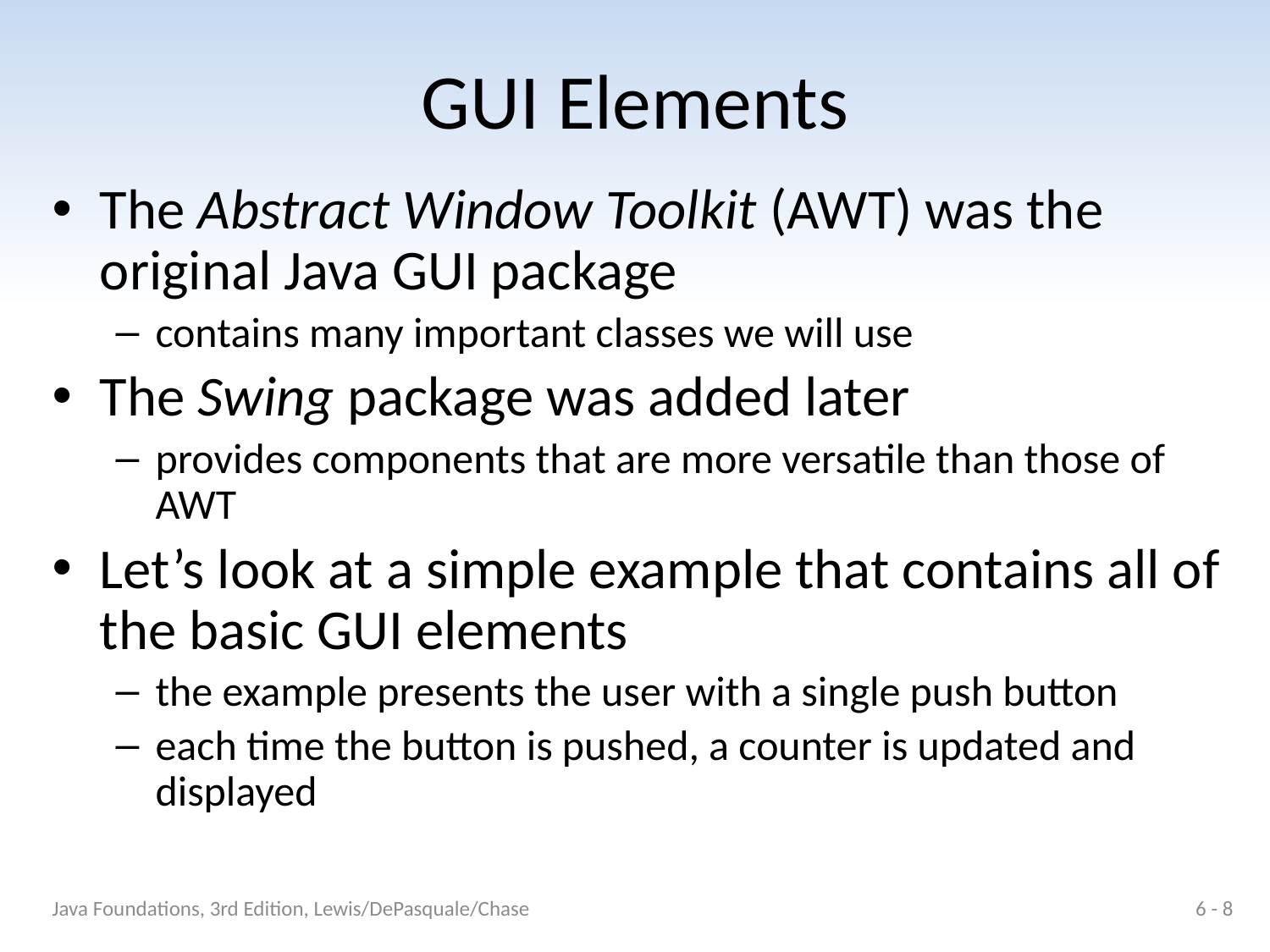

# GUI Elements
The Abstract Window Toolkit (AWT) was the original Java GUI package
contains many important classes we will use
The Swing package was added later
provides components that are more versatile than those of AWT
Let’s look at a simple example that contains all of the basic GUI elements
the example presents the user with a single push button
each time the button is pushed, a counter is updated and displayed
Java Foundations, 3rd Edition, Lewis/DePasquale/Chase
6 - 8